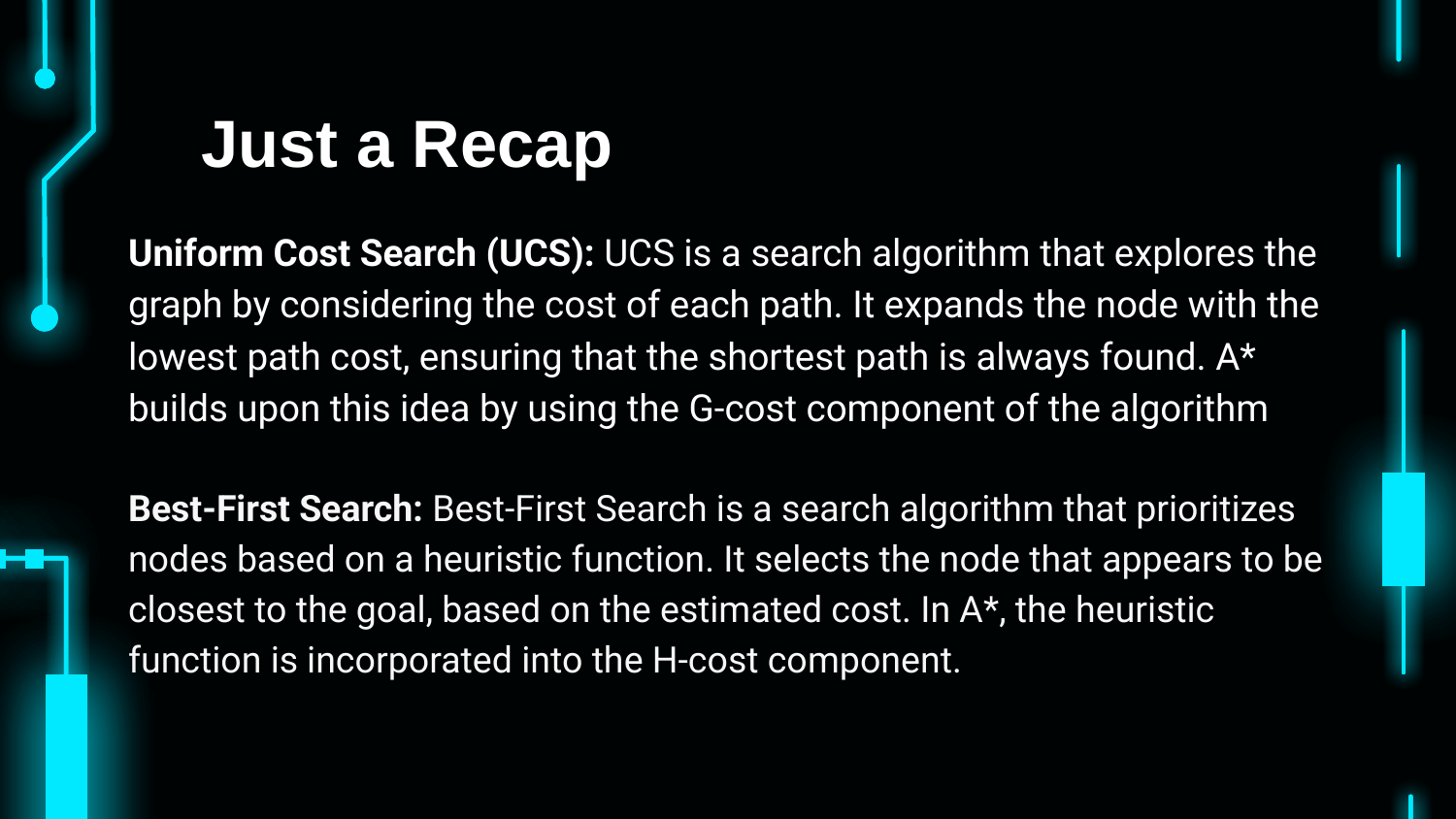

# Just a Recap
Uniform Cost Search (UCS): UCS is a search algorithm that explores the graph by considering the cost of each path. It expands the node with the lowest path cost, ensuring that the shortest path is always found. A* builds upon this idea by using the G-cost component of the algorithm

Best-First Search: Best-First Search is a search algorithm that prioritizes nodes based on a heuristic function. It selects the node that appears to be closest to the goal, based on the estimated cost. In A*, the heuristic function is incorporated into the H-cost component.